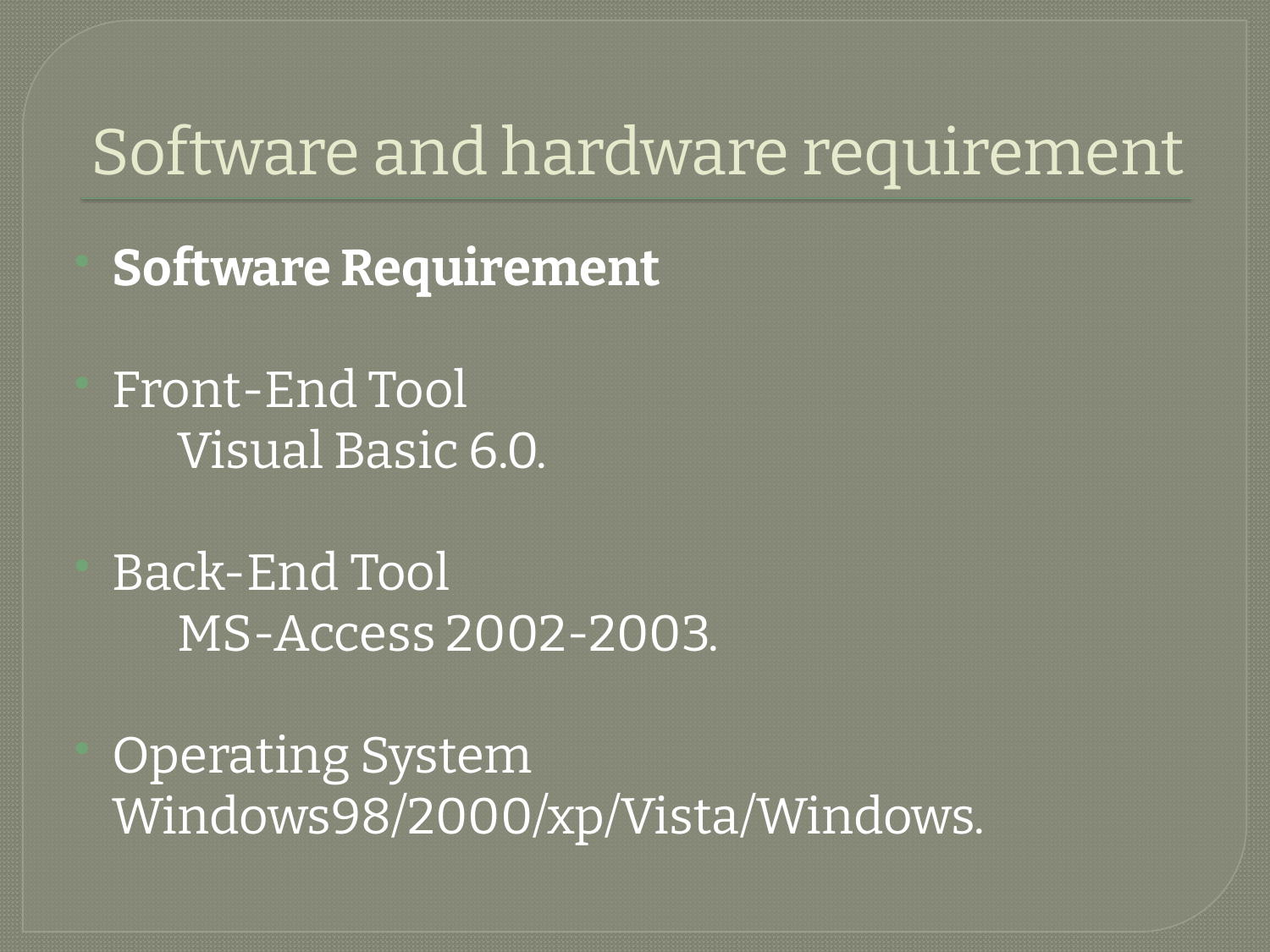

# Software and hardware requirement
Software Requirement

Front-End Tool
          Visual Basic 6.0.

Back-End Tool
          MS-Access 2002-2003.

Operating System					Windows98/2000/xp/Vista/Windows.